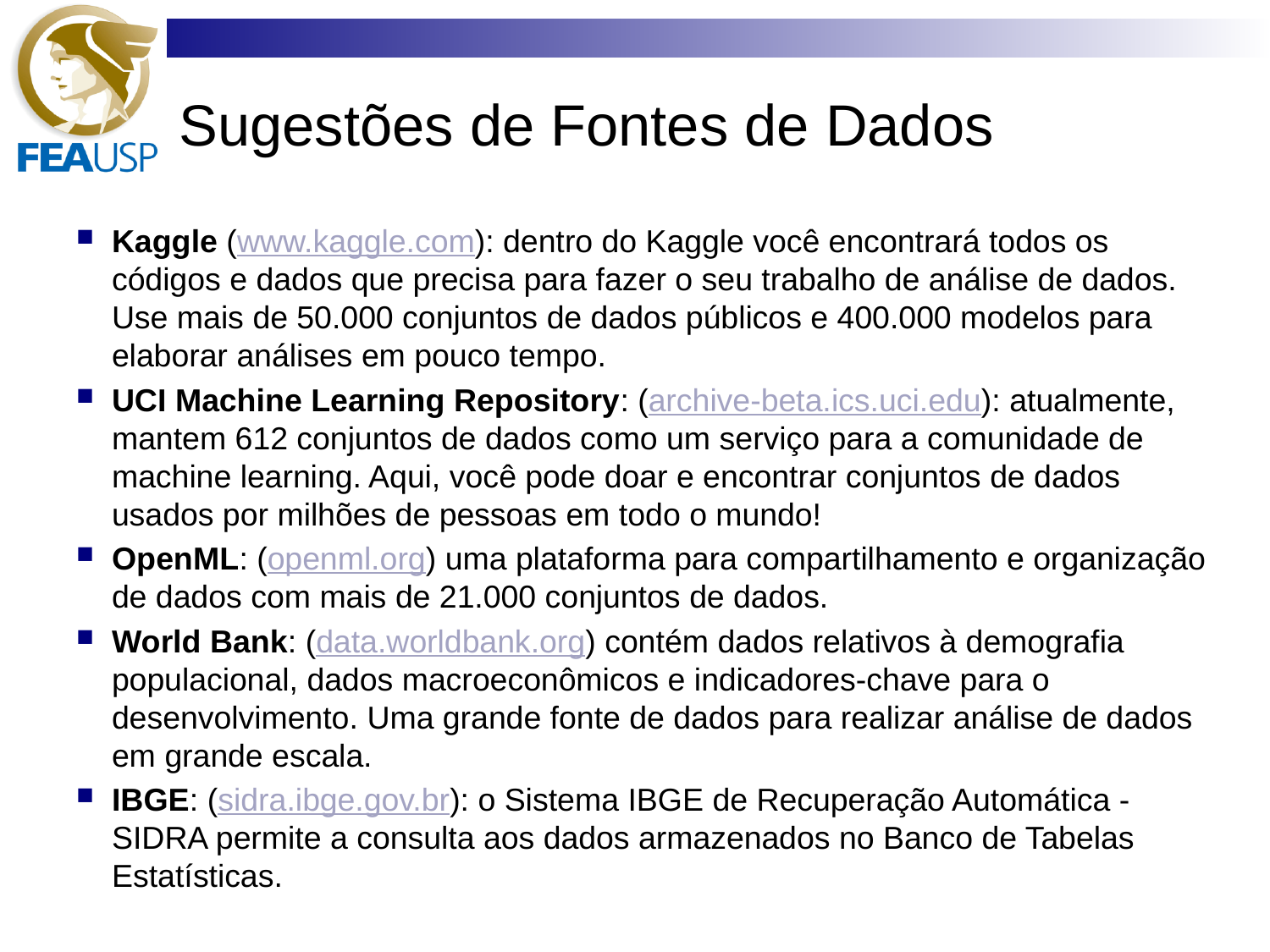

# Sugestões de Fontes de Dados
Kaggle (www.kaggle.com): dentro do Kaggle você encontrará todos os códigos e dados que precisa para fazer o seu trabalho de análise de dados. Use mais de 50.000 conjuntos de dados públicos e 400.000 modelos para elaborar análises em pouco tempo.
UCI Machine Learning Repository: (archive-beta.ics.uci.edu): atualmente, mantem 612 conjuntos de dados como um serviço para a comunidade de machine learning. Aqui, você pode doar e encontrar conjuntos de dados usados por milhões de pessoas em todo o mundo!
OpenML: (openml.org) uma plataforma para compartilhamento e organização de dados com mais de 21.000 conjuntos de dados.
World Bank: (data.worldbank.org) contém dados relativos à demografia populacional, dados macroeconômicos e indicadores-chave para o desenvolvimento. Uma grande fonte de dados para realizar análise de dados em grande escala.
IBGE: (sidra.ibge.gov.br): o Sistema IBGE de Recuperação Automática - SIDRA permite a consulta aos dados armazenados no Banco de Tabelas Estatísticas.